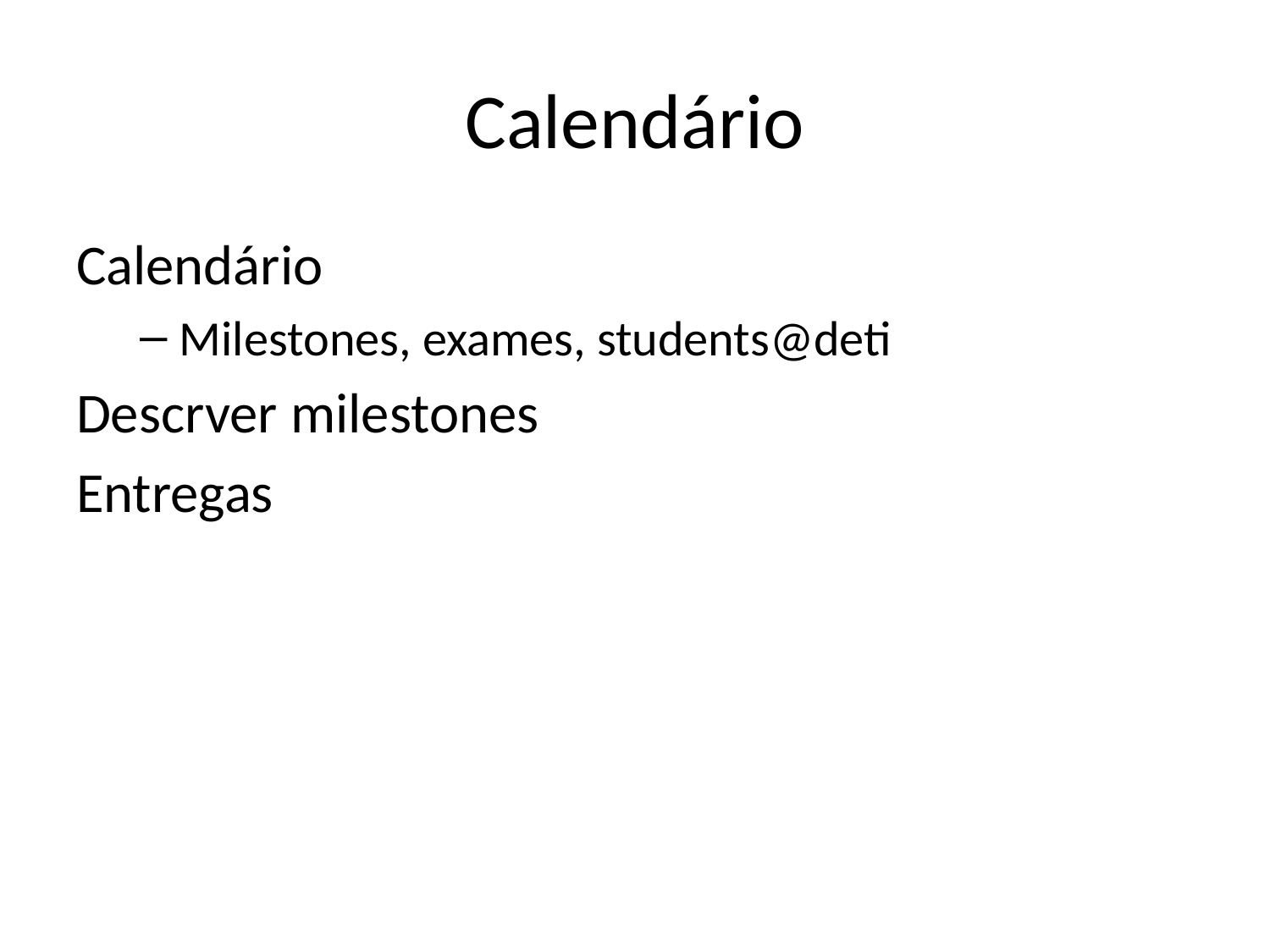

# Calendário
Calendário
Milestones, exames, students@deti
Descrver milestones
Entregas